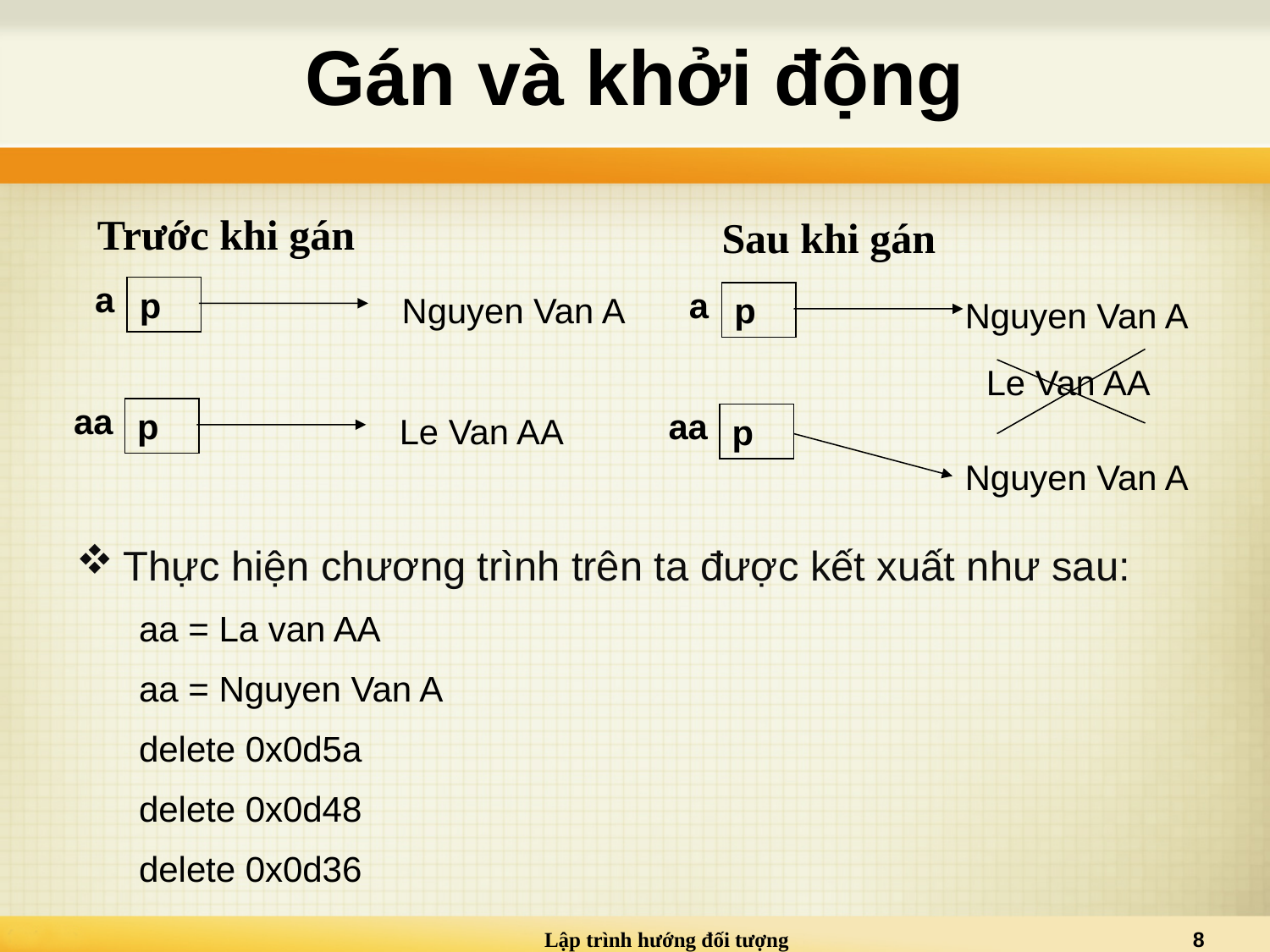

# Gán và khởi động
Trước khi gán
Sau khi gán
a

p

a

Nguyen Van A
p
Nguyen Van A

Le Van AA

aa
p
aa
Le Van AA
p

Nguyen Van A
Thực hiện chương trình trên ta được kết xuất như sau:
aa = La van AA
aa = Nguyen Van A
delete 0x0d5a
delete 0x0d48
delete 0x0d36
Lập trình hướng đối tượng
8